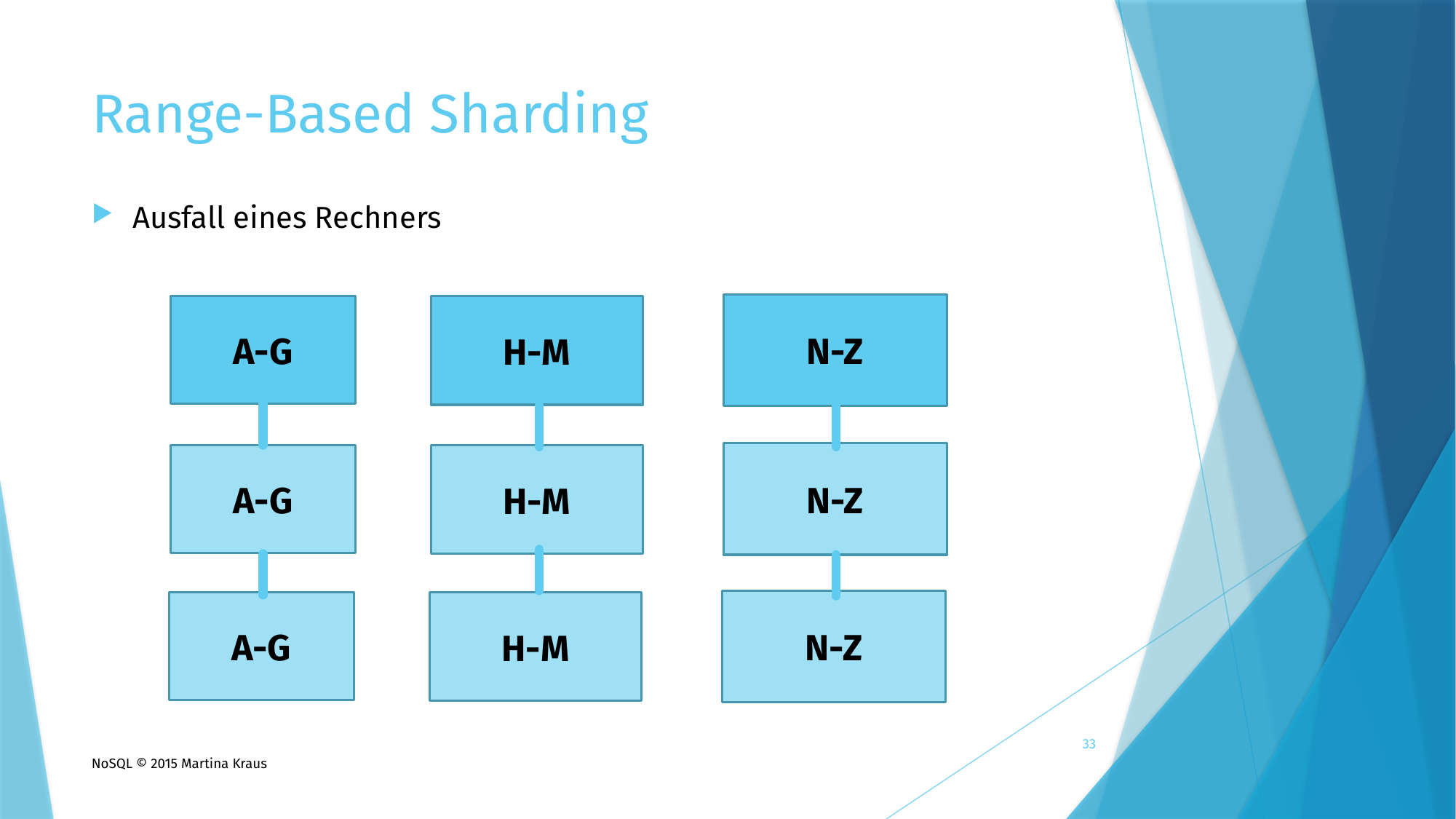

Range-Based Sharding
Ausfall eines Rechners

N-Z
A-G
H-M
N-Z
A-G
H-M
N-Z
A-G
H-M
33
NoSQL © 2015 Martina Kraus